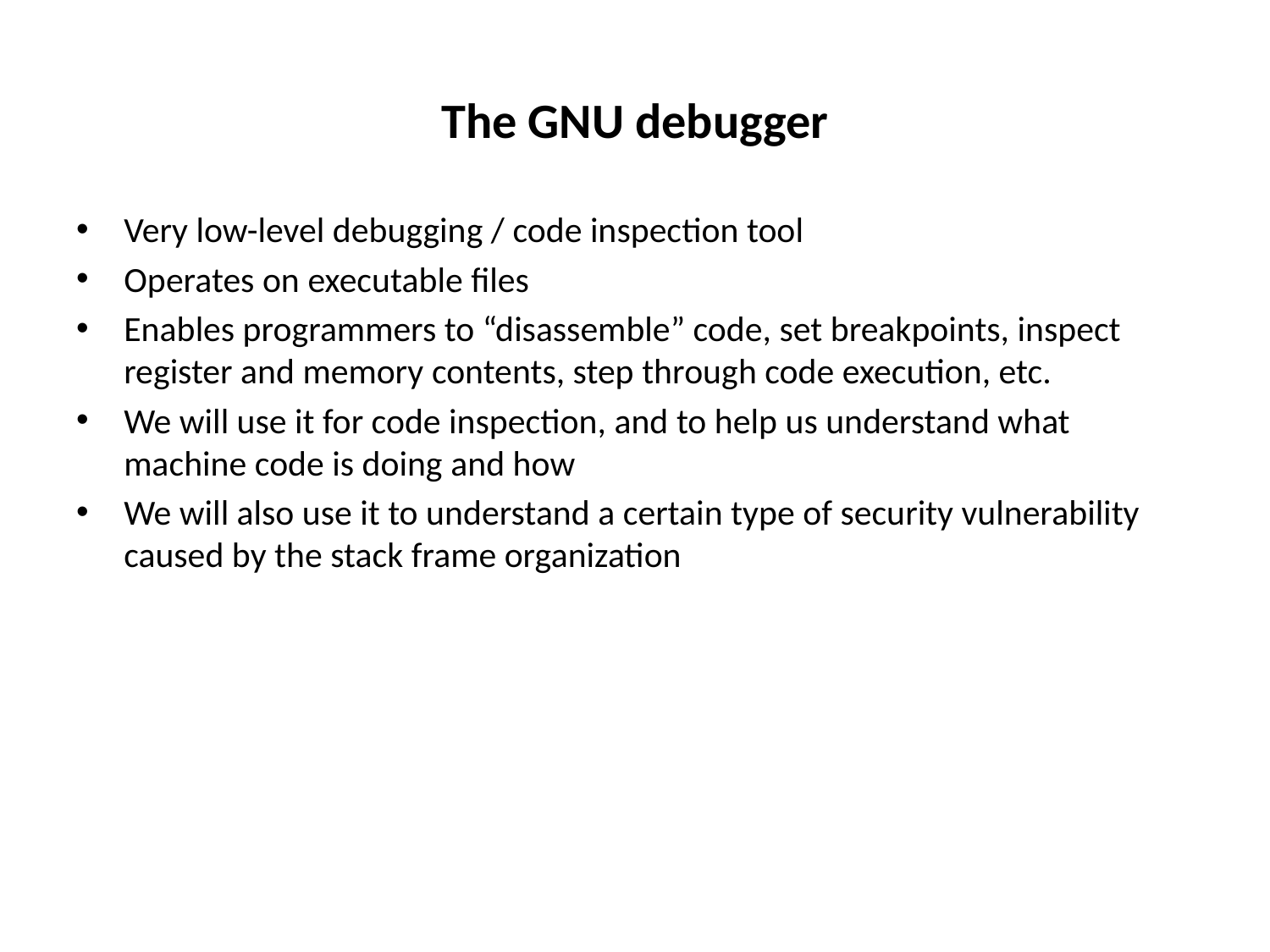

# The GNU debugger
Very low-level debugging / code inspection tool
Operates on executable files
Enables programmers to “disassemble” code, set breakpoints, inspect register and memory contents, step through code execution, etc.
We will use it for code inspection, and to help us understand what machine code is doing and how
We will also use it to understand a certain type of security vulnerability caused by the stack frame organization